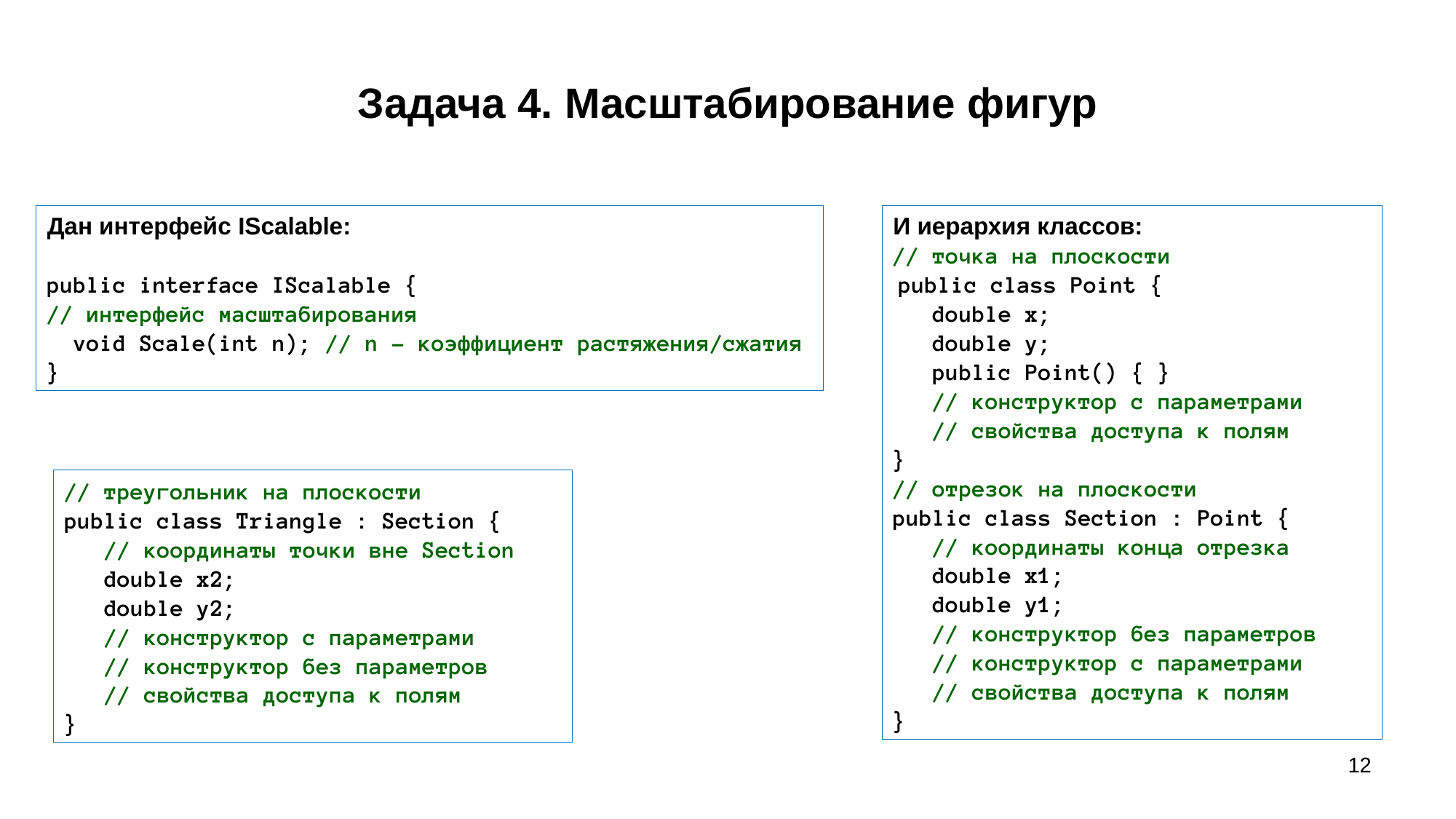

# Задача 4. Масштабирование фигур
Дан интерфейс IScalable:

public interface IScalable {
// интерфейс масштабирования
  void Scale(int n); // n - коэффициент растяжения/сжатия
}
И иерархия классов:
// точка на плоскости
 public class Point {
   double x;
   double y;
   public Point() { }
   // конструктор с параметрами
   // свойства доступа к полям
}
// отрезок на плоскости
public class Section : Point {
   // координаты конца отрезка
   double x1;
   double y1;
   // конструктор без параметров
   // конструктор с параметрами
   // свойства доступа к полям
}
// треугольник на плоскости
public class Triangle : Section {
   // координаты точки вне Section
   double x2;
   double y2;
   // конструктор с параметрами
   // конструктор без параметров
   // свойства доступа к полям
}
12